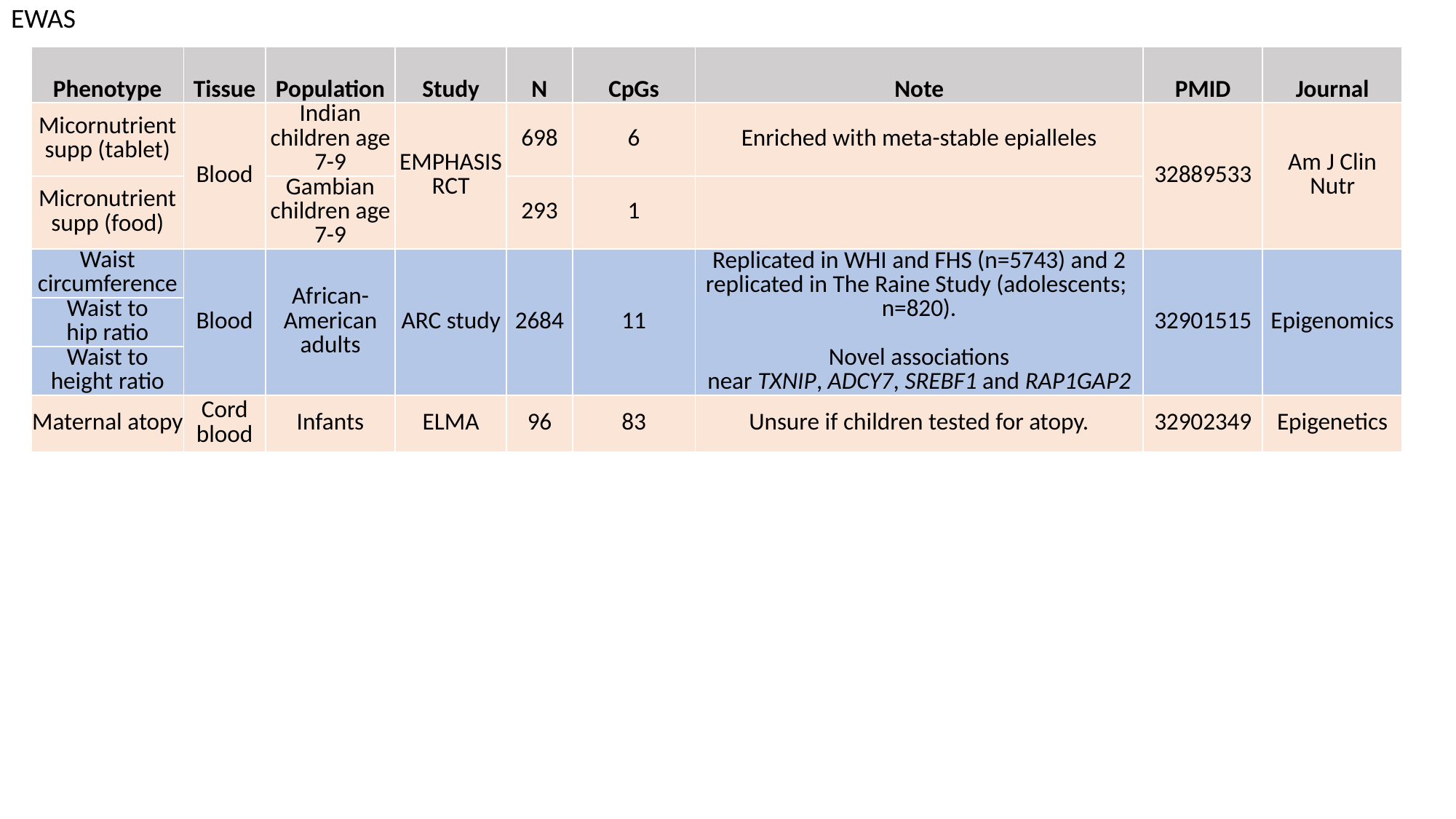

EWAS
| Phenotype | Tissue | Population | Study | N | CpGs | Note | PMID | Journal |
| --- | --- | --- | --- | --- | --- | --- | --- | --- |
| Micornutrient supp (tablet) | Blood | Indian children age 7-9 | EMPHASIS RCT | 698 | 6 | Enriched with meta-stable epialleles | 32889533 | Am J Clin Nutr |
| Micronutrient supp (food) |  | Gambian children age 7-9 |  | 293 | 1 |  |  |  |
| Waist circumference | Blood | African-American adults | ARC study | 2684 | 11 | Replicated in WHI and FHS (n=5743) and 2 replicated in The Raine Study (adolescents;  n=820). Novel associations near TXNIP, ADCY7, SREBF1 and RAP1GAP2 | 32901515 | Epigenomics |
| Waist to hip ratio |  |  |  |  |  |  |  |  |
| Waist to height ratio |  |  |  |  |  |  |  |  |
| Maternal atopy | Cord blood | Infants | ELMA | 96 | 83 | Unsure if children tested for atopy. | 32902349 | Epigenetics |